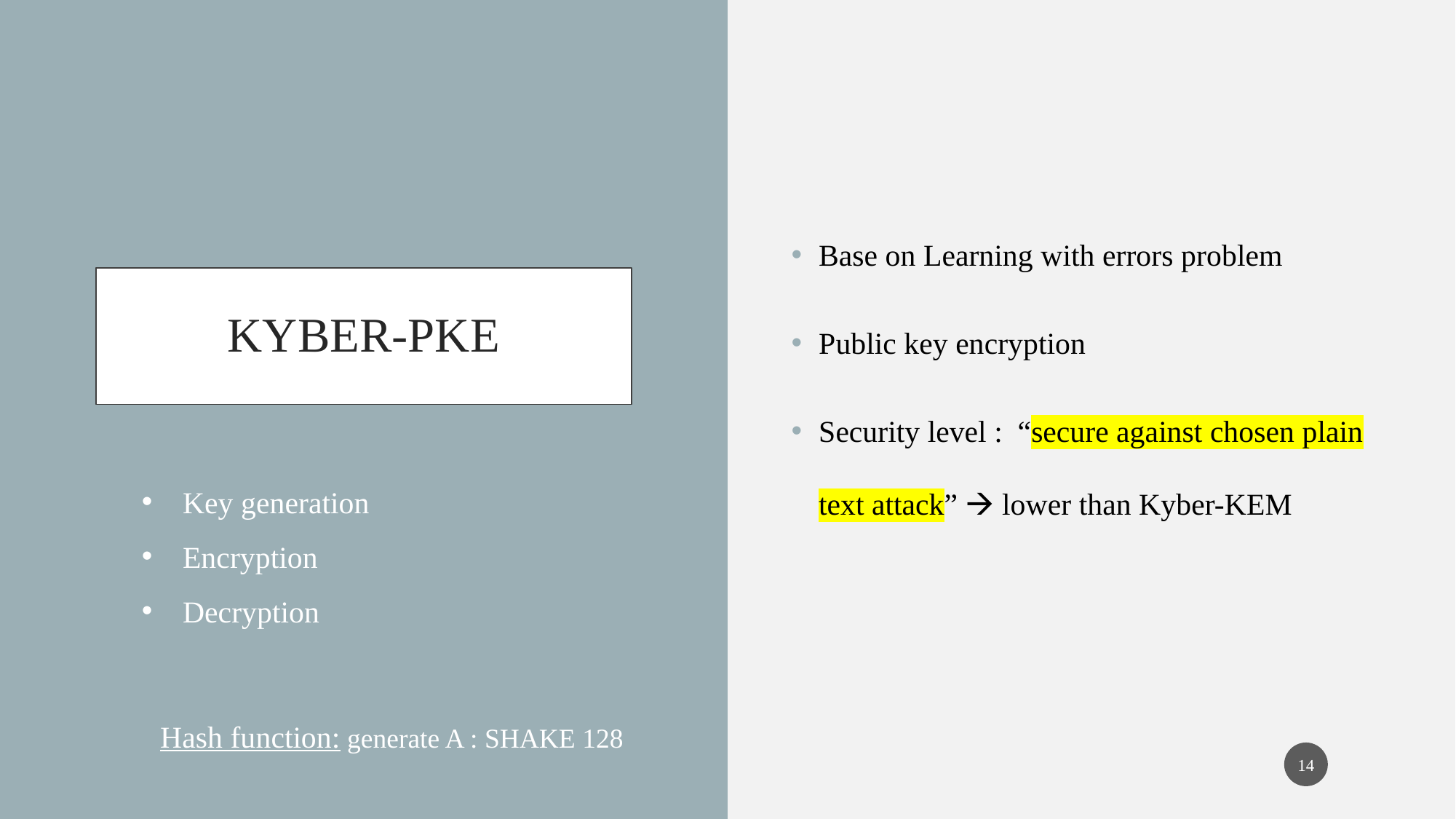

Base on Learning with errors problem
Public key encryption
Security level :  “secure against chosen plain text attack” 🡪 lower than Kyber-KEM
# KYBER-PKE
Key generation
Encryption
Decryption

Hash function: generate A : SHAKE 128

14